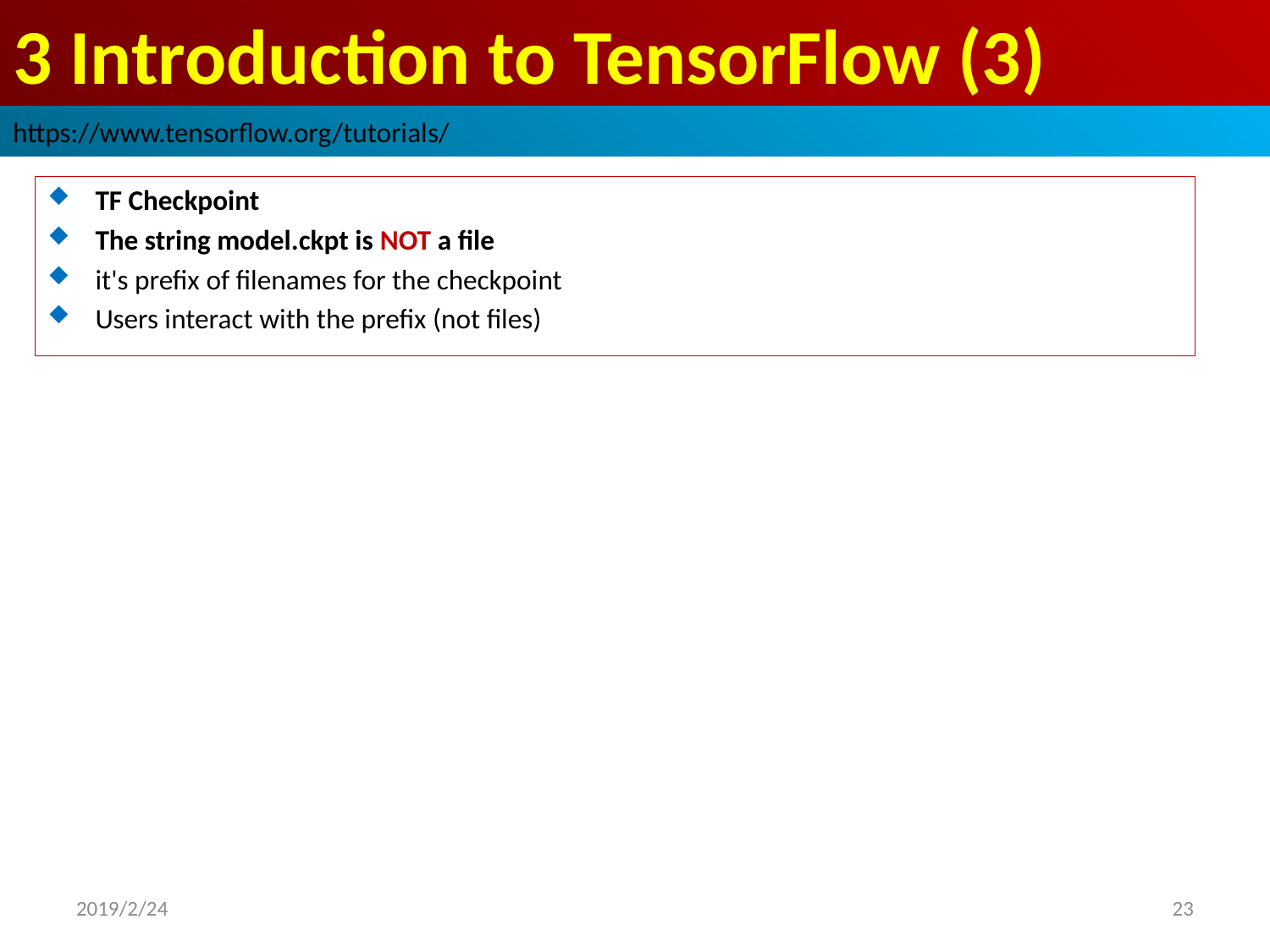

# 3 Introduction to TensorFlow (3)
https://www.tensorflow.org/tutorials/
TF Checkpoint
The string model.ckpt is NOT a file
it's prefix of filenames for the checkpoint
Users interact with the prefix (not files)
2019/2/24
23